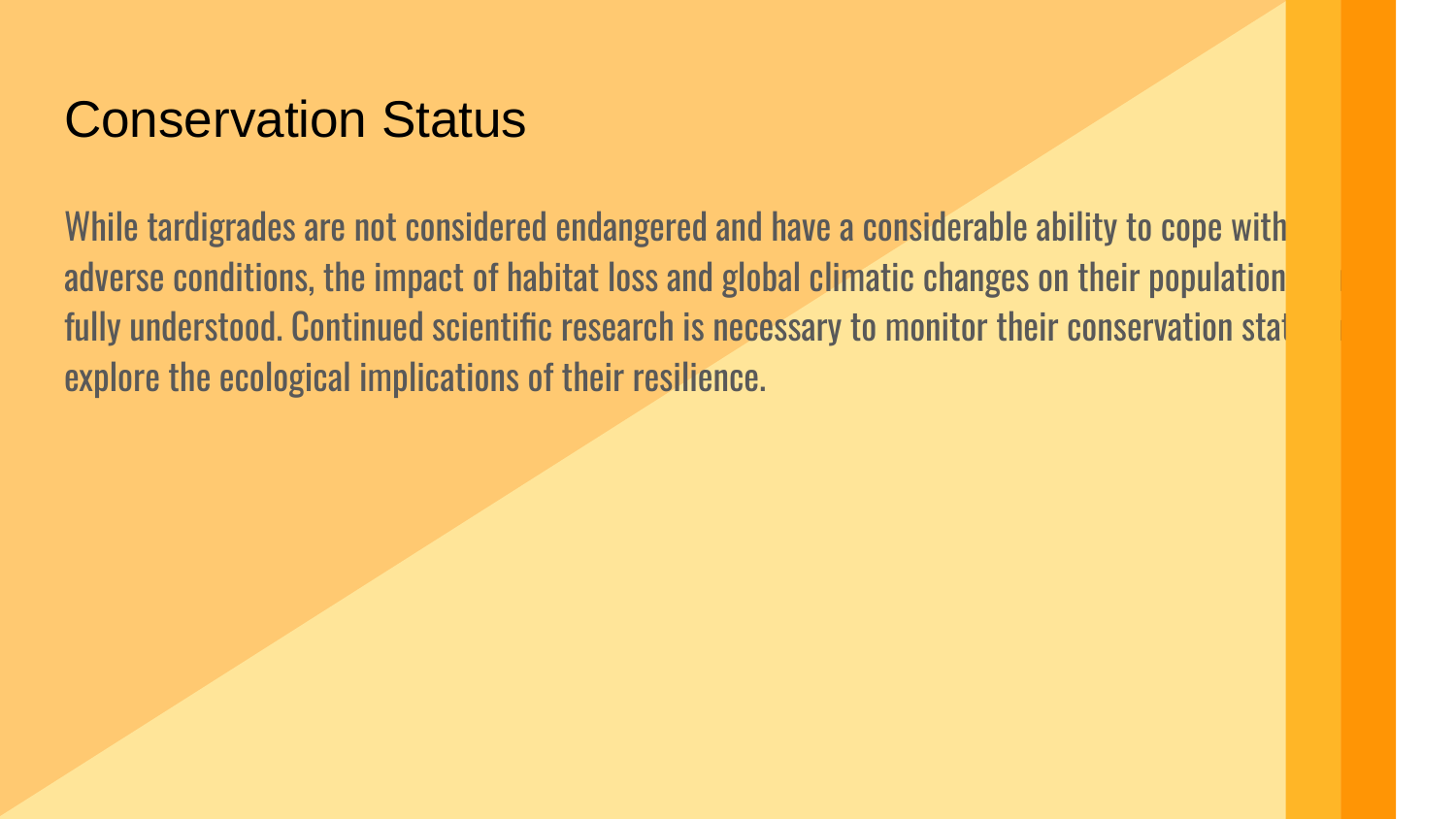

Conservation Status
While tardigrades are not considered endangered and have a considerable ability to cope with adverse conditions, the impact of habitat loss and global climatic changes on their populations is not fully understood. Continued scientific research is necessary to monitor their conservation status and explore the ecological implications of their resilience.